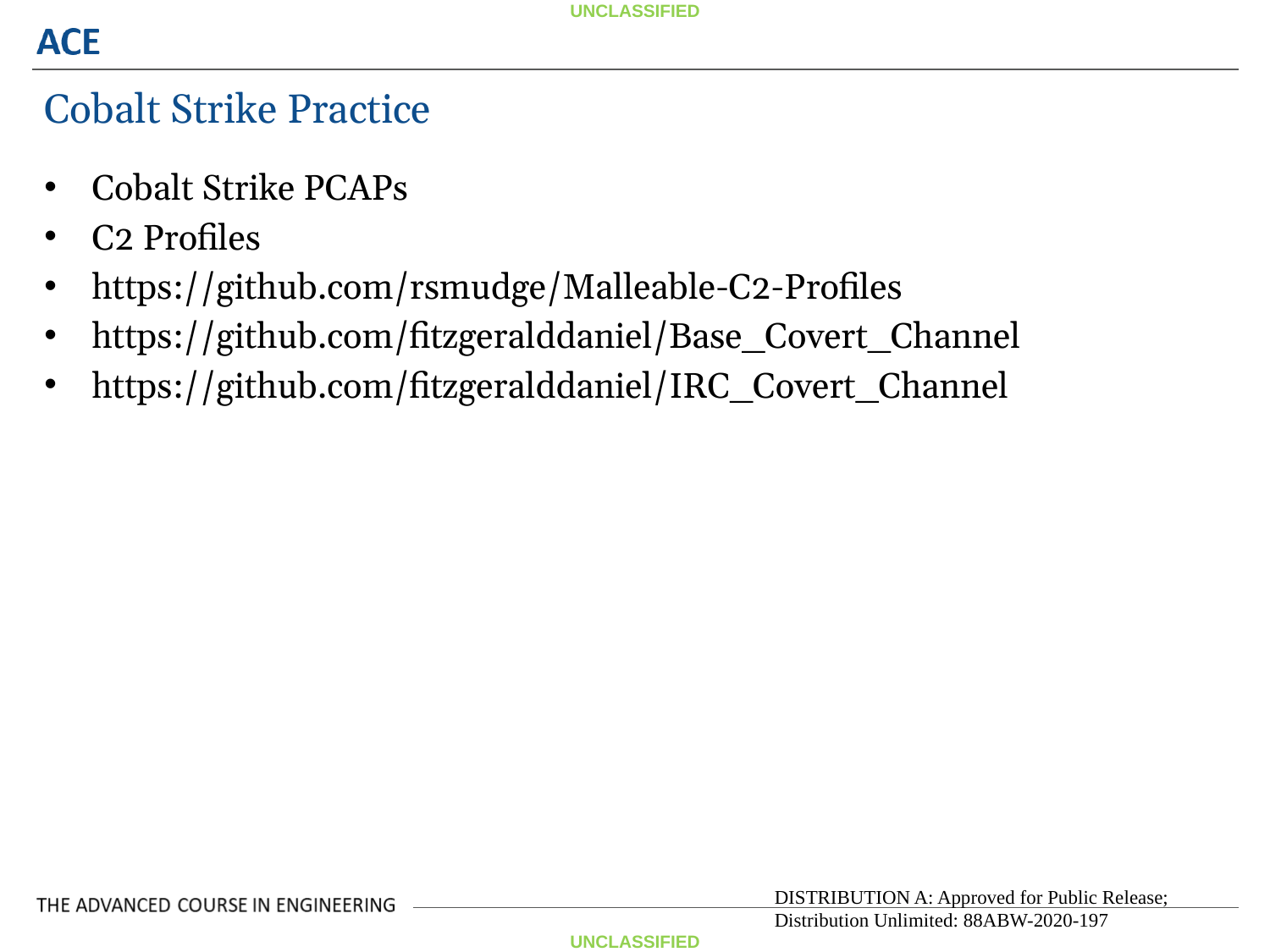

Cobalt Strike Practice
Cobalt Strike PCAPs
C2 Profiles
https://github.com/rsmudge/Malleable-C2-Profiles
https://github.com/fitzgeralddaniel/Base_Covert_Channel
https://github.com/fitzgeralddaniel/IRC_Covert_Channel